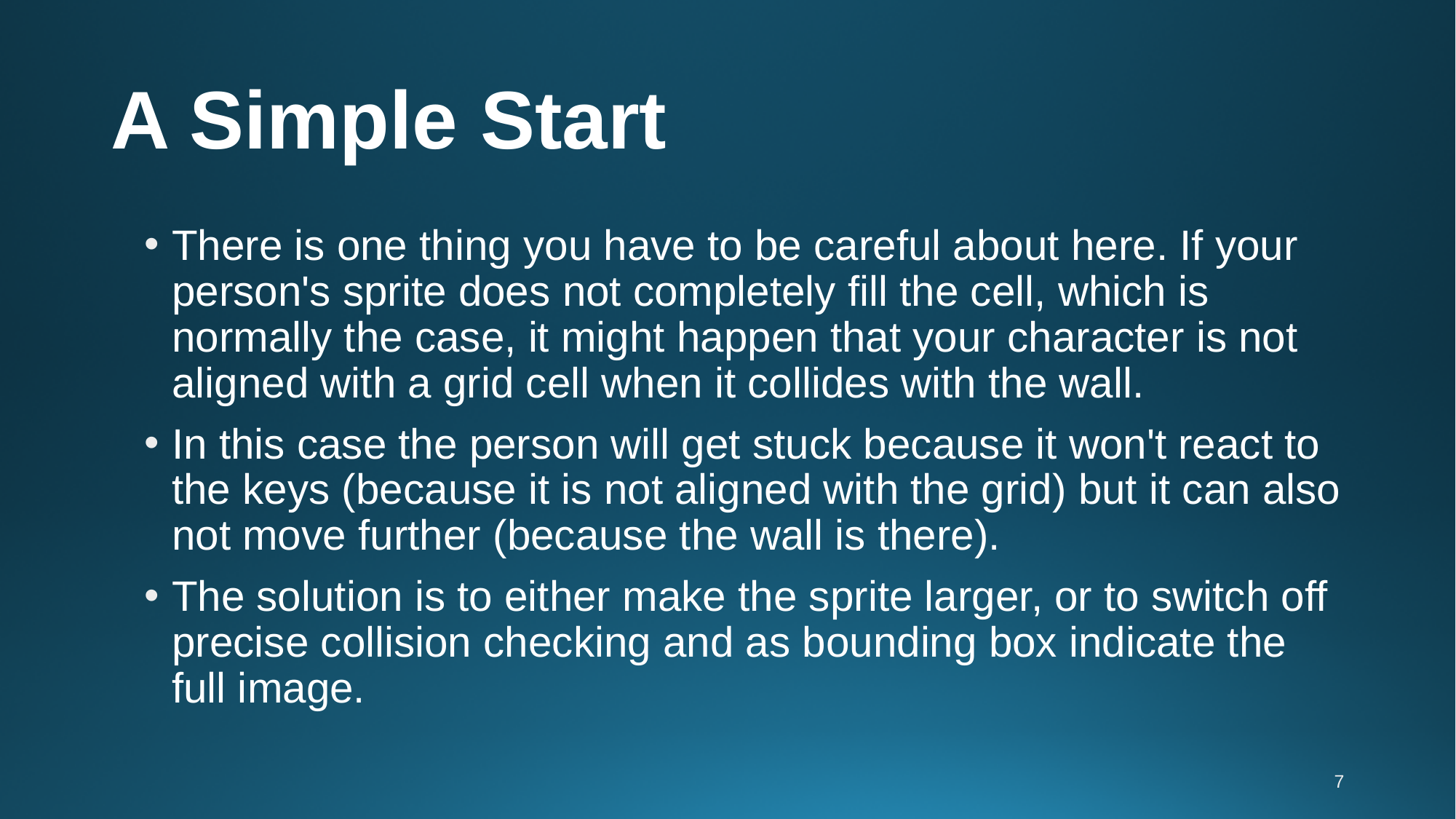

# A Simple Start
There is one thing you have to be careful about here. If your person's sprite does not completely fill the cell, which is normally the case, it might happen that your character is not aligned with a grid cell when it collides with the wall.
In this case the person will get stuck because it won't react to the keys (because it is not aligned with the grid) but it can also not move further (because the wall is there).
The solution is to either make the sprite larger, or to switch off precise collision checking and as bounding box indicate the full image.
7